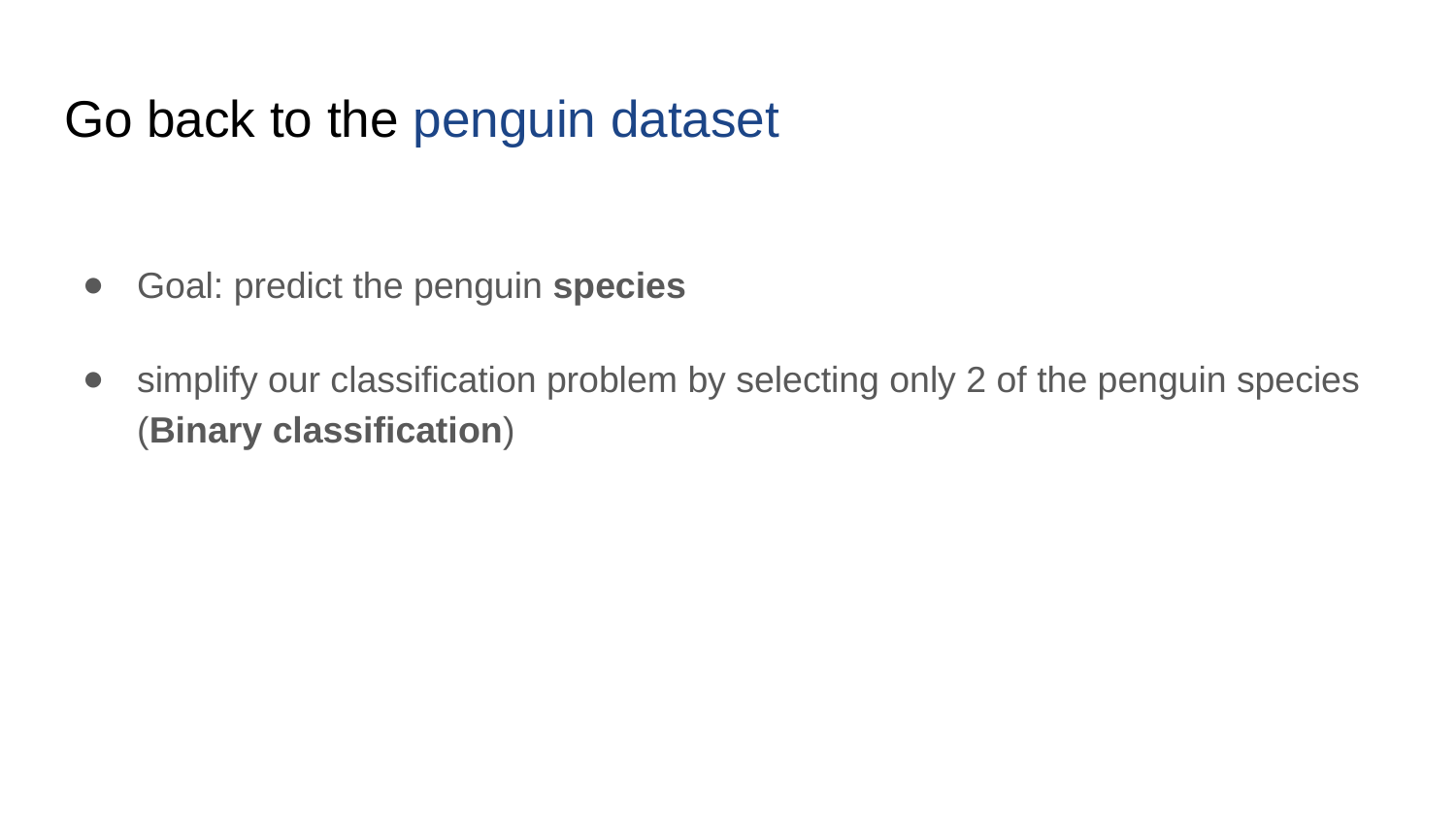

# Go back to the penguin dataset
Goal: predict the penguin species
simplify our classification problem by selecting only 2 of the penguin species (Binary classification)